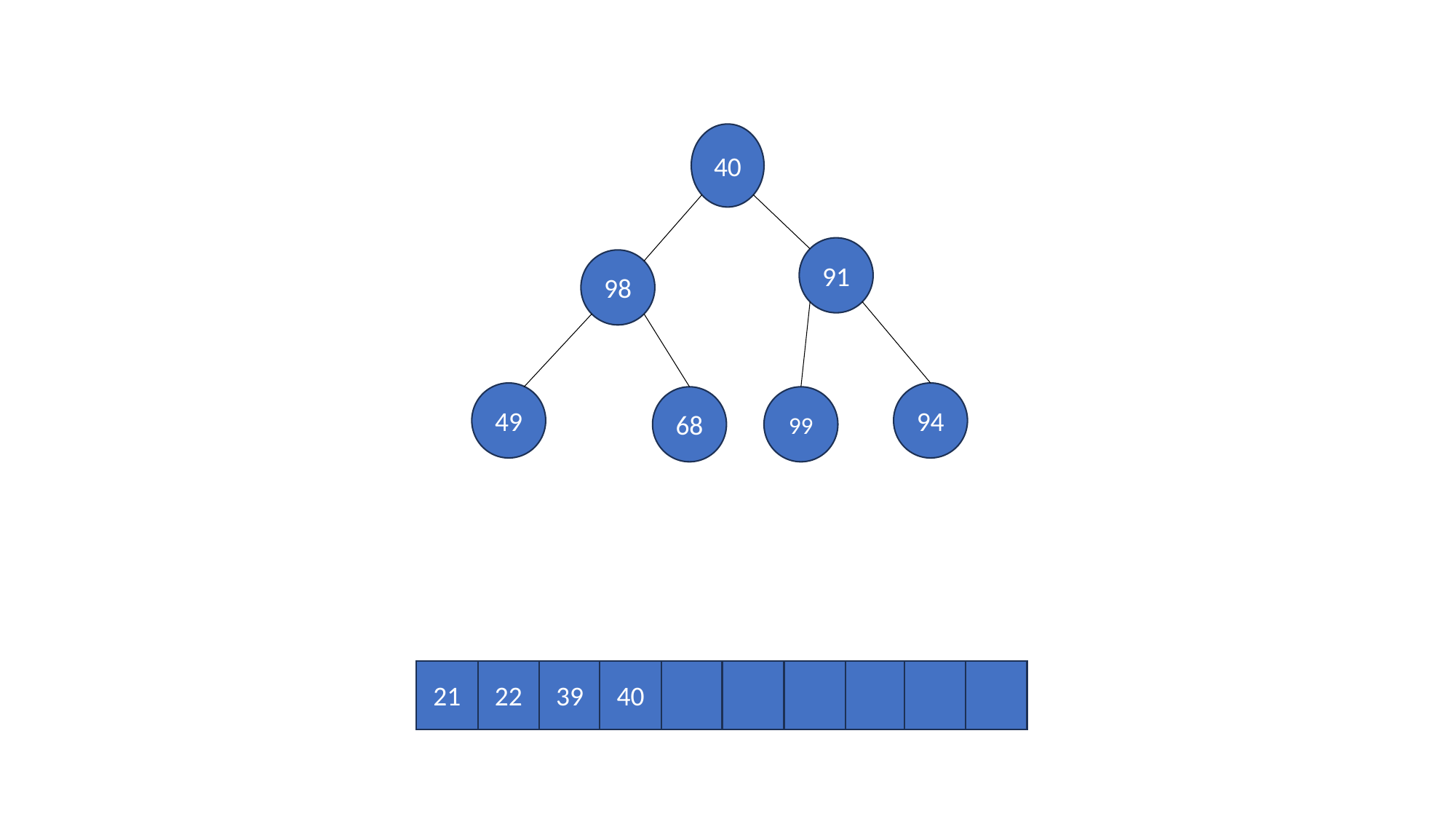

40
91
98
49
94
68
99

40

21
22
39